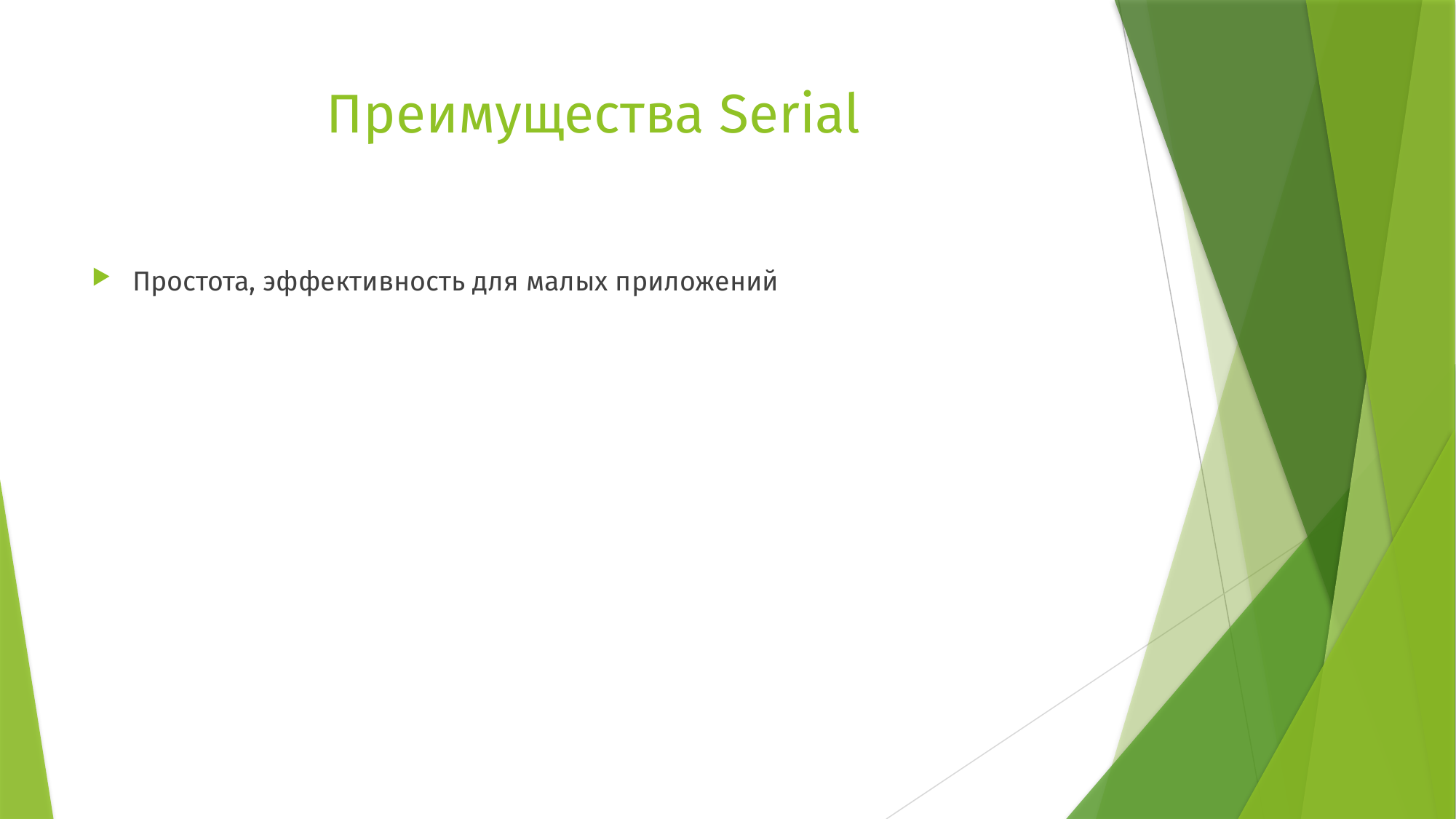

# Преимущества Serial
Простота, эффективность для малых приложений